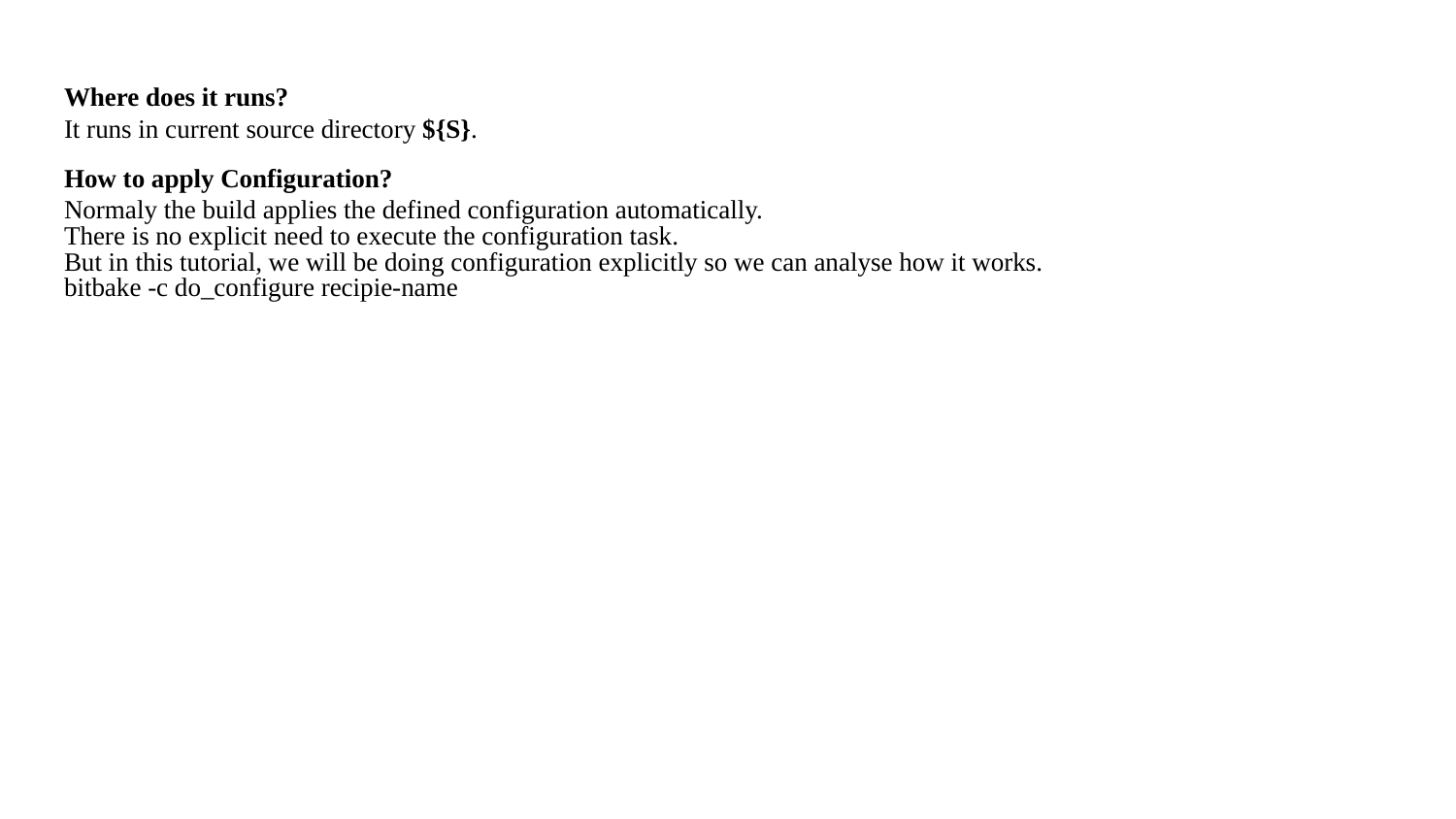

Where does it runs?
It runs in current source directory ${S}.
How to apply Configuration?
Normaly the build applies the defined configuration automatically.
There is no explicit need to execute the configuration task.
But in this tutorial, we will be doing configuration explicitly so we can analyse how it works.
bitbake -c do_configure recipie-name